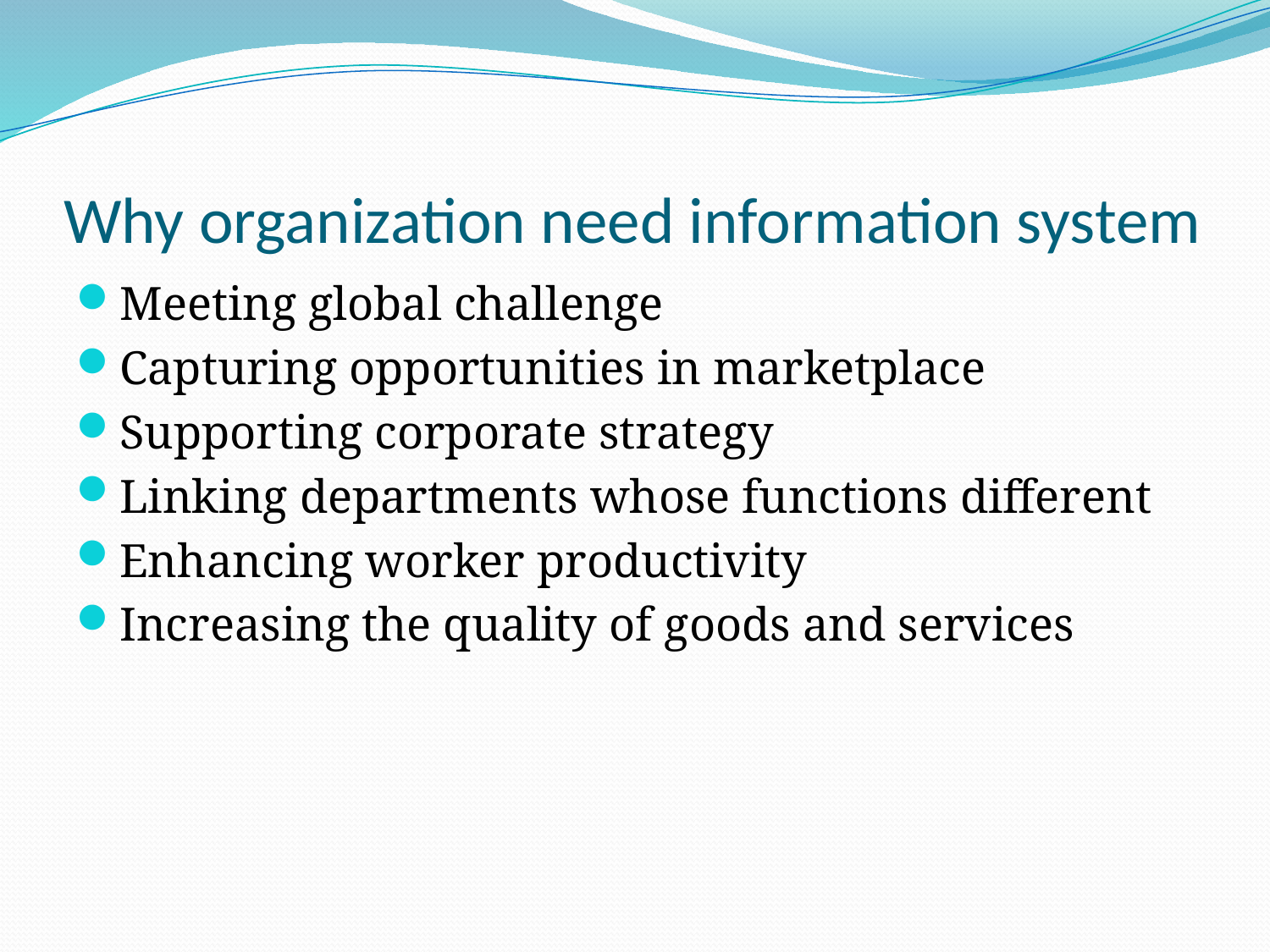

# Why organization need information system
Meeting global challenge
Capturing opportunities in marketplace
Supporting corporate strategy
Linking departments whose functions different
Enhancing worker productivity
Increasing the quality of goods and services